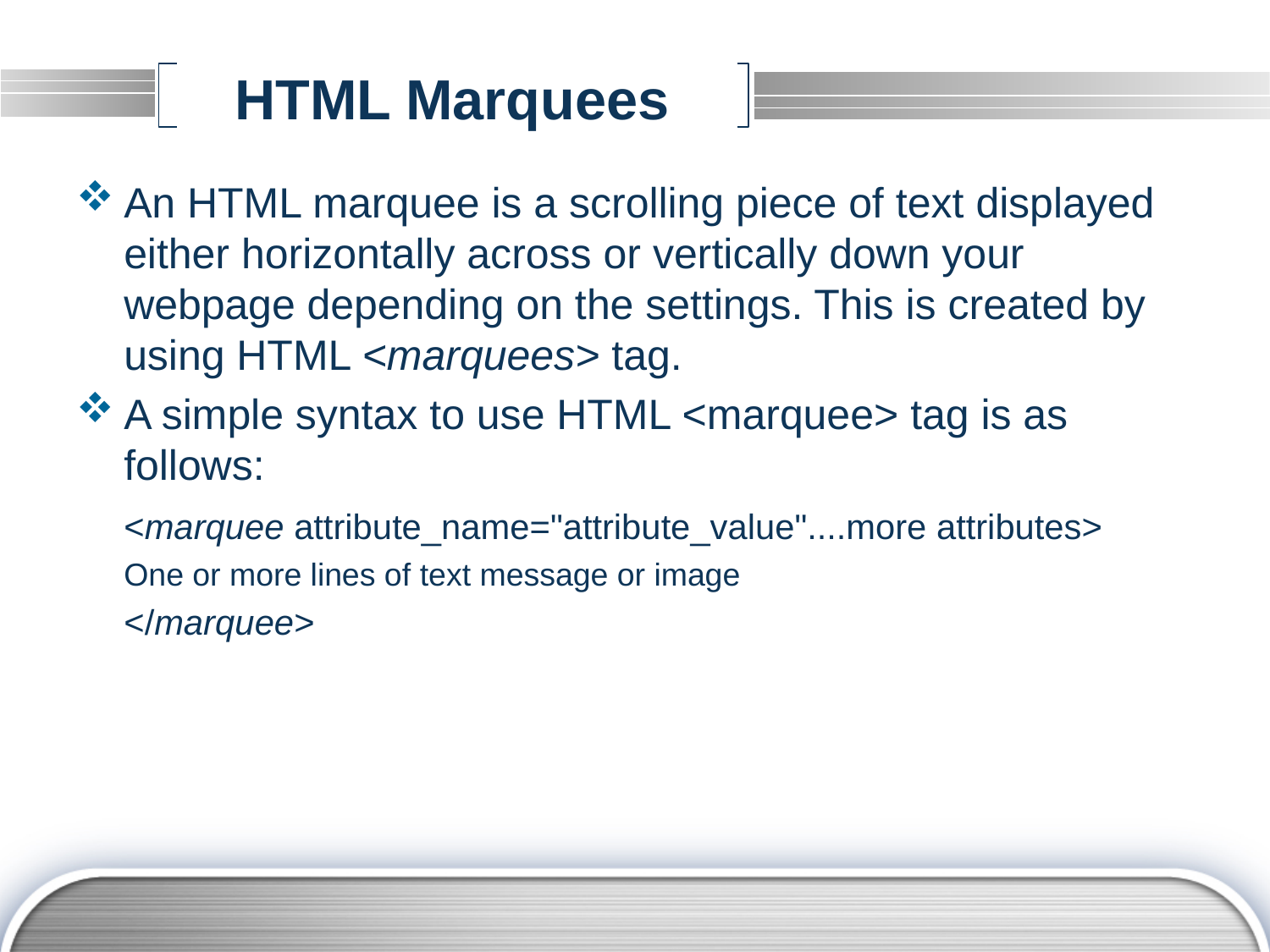

# HTML Marquees
An HTML marquee is a scrolling piece of text displayed either horizontally across or vertically down your webpage depending on the settings. This is created by using HTML <marquees> tag.
A simple syntax to use HTML <marquee> tag is as follows:
	<marquee attribute_name="attribute_value"....more attributes>
	One or more lines of text message or image
	</marquee>